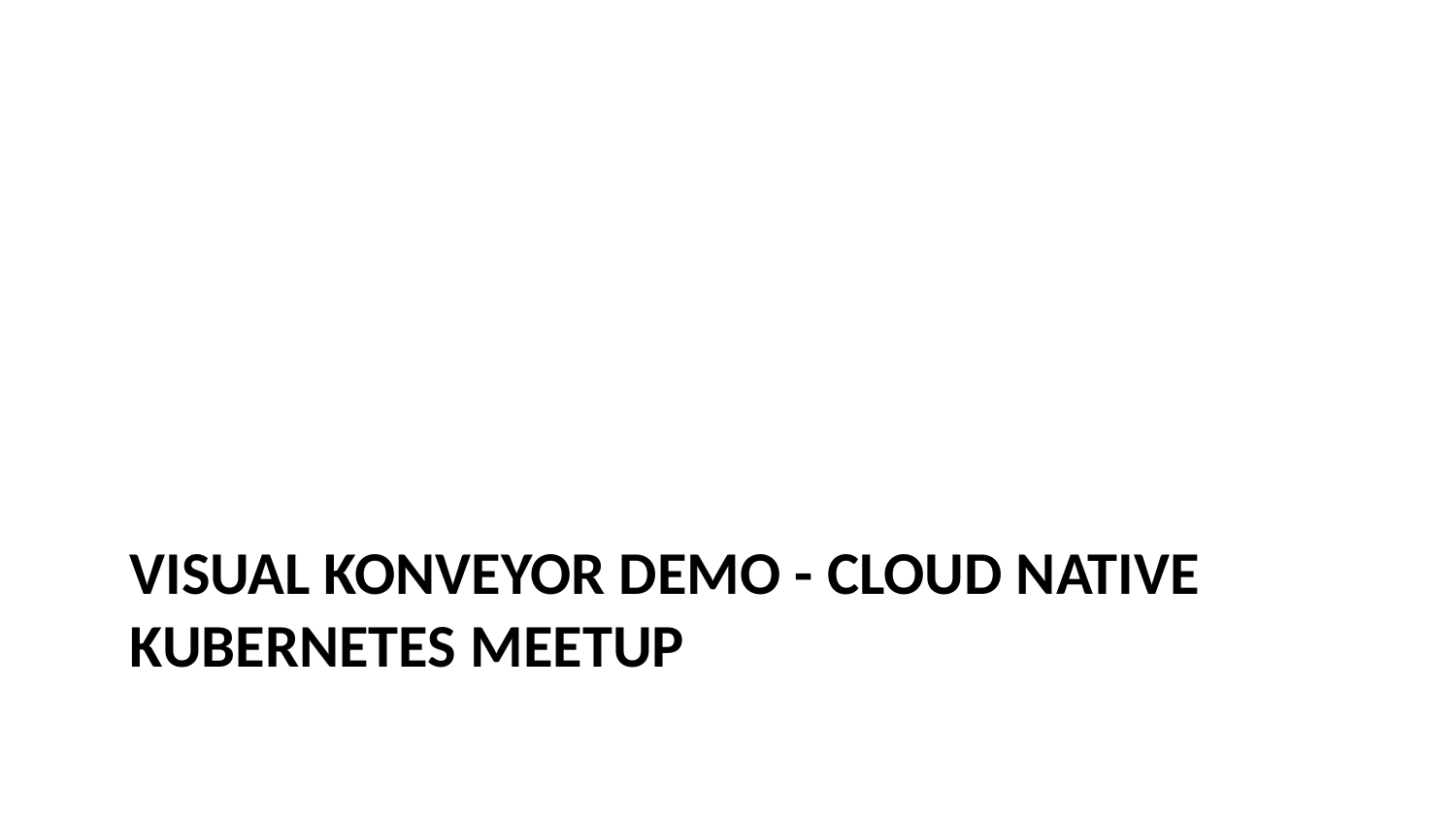

# Visual Konveyor Demo - Cloud Native Kubernetes Meetup